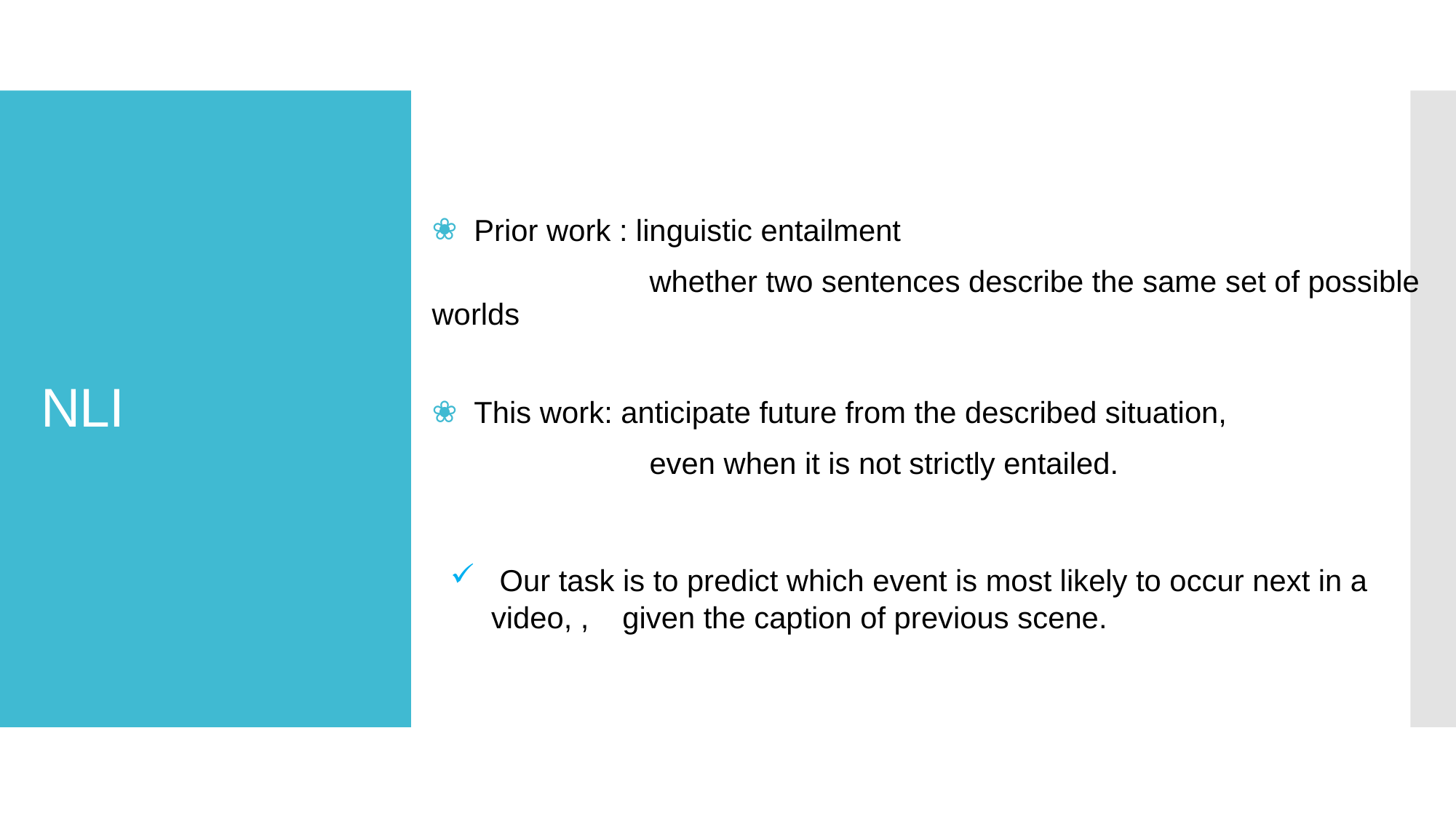

Prior work : linguistic entailment
                          whether two sentences describe the same set of possible worlds

  This work: anticipate future from the described situation,
                          even when it is not strictly entailed.

# NLI
 Our task is to predict which event is most likely to occur next in a video, ,    given the caption of previous scene.